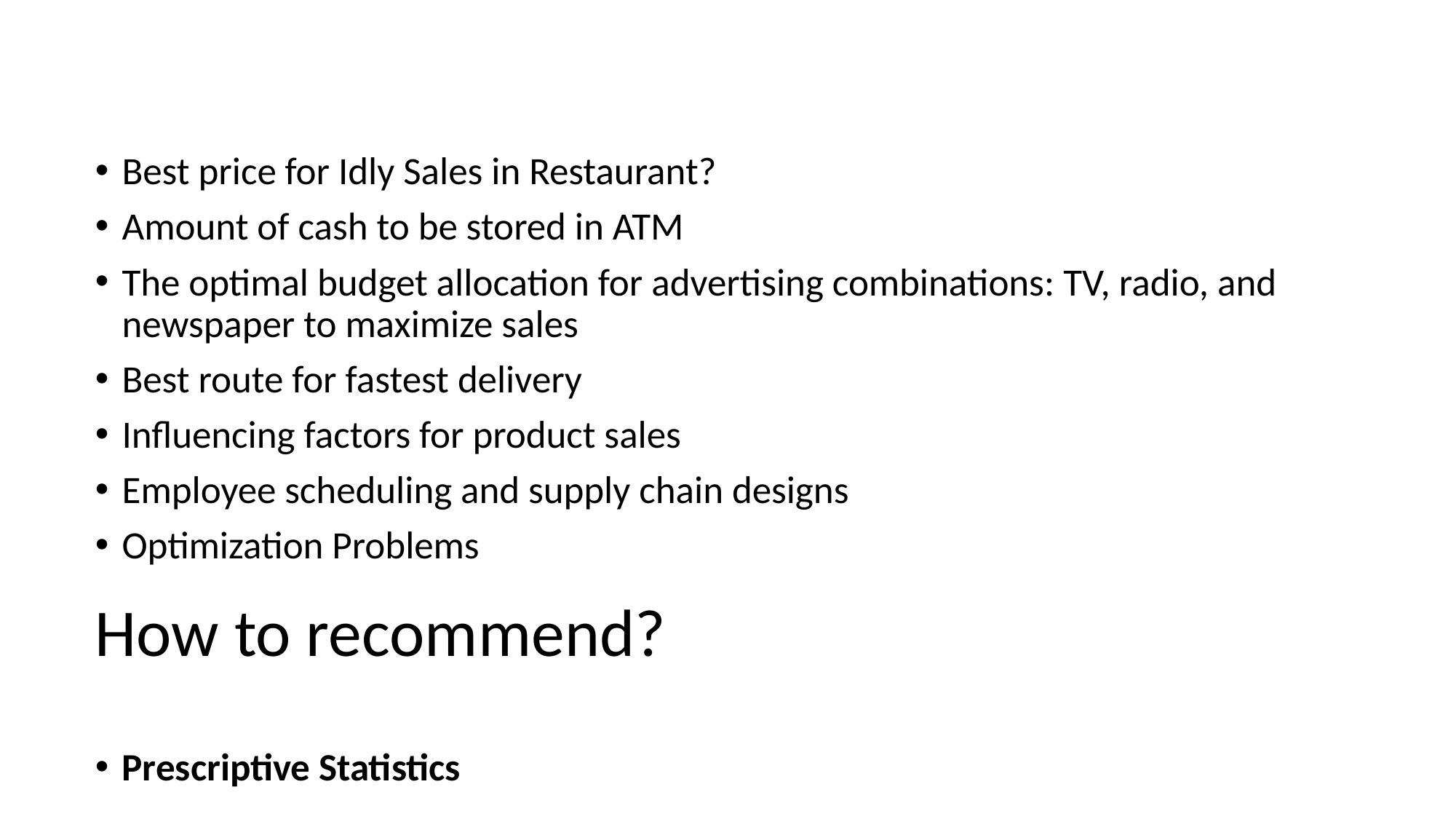

Best price for Idly Sales in Restaurant?
Amount of cash to be stored in ATM
The optimal budget allocation for advertising combinations: TV, radio, and newspaper to maximize sales
Best route for fastest delivery
Influencing factors for product sales
Employee scheduling and supply chain designs
Optimization Problems

Prescriptive Statistics
# How to recommend?